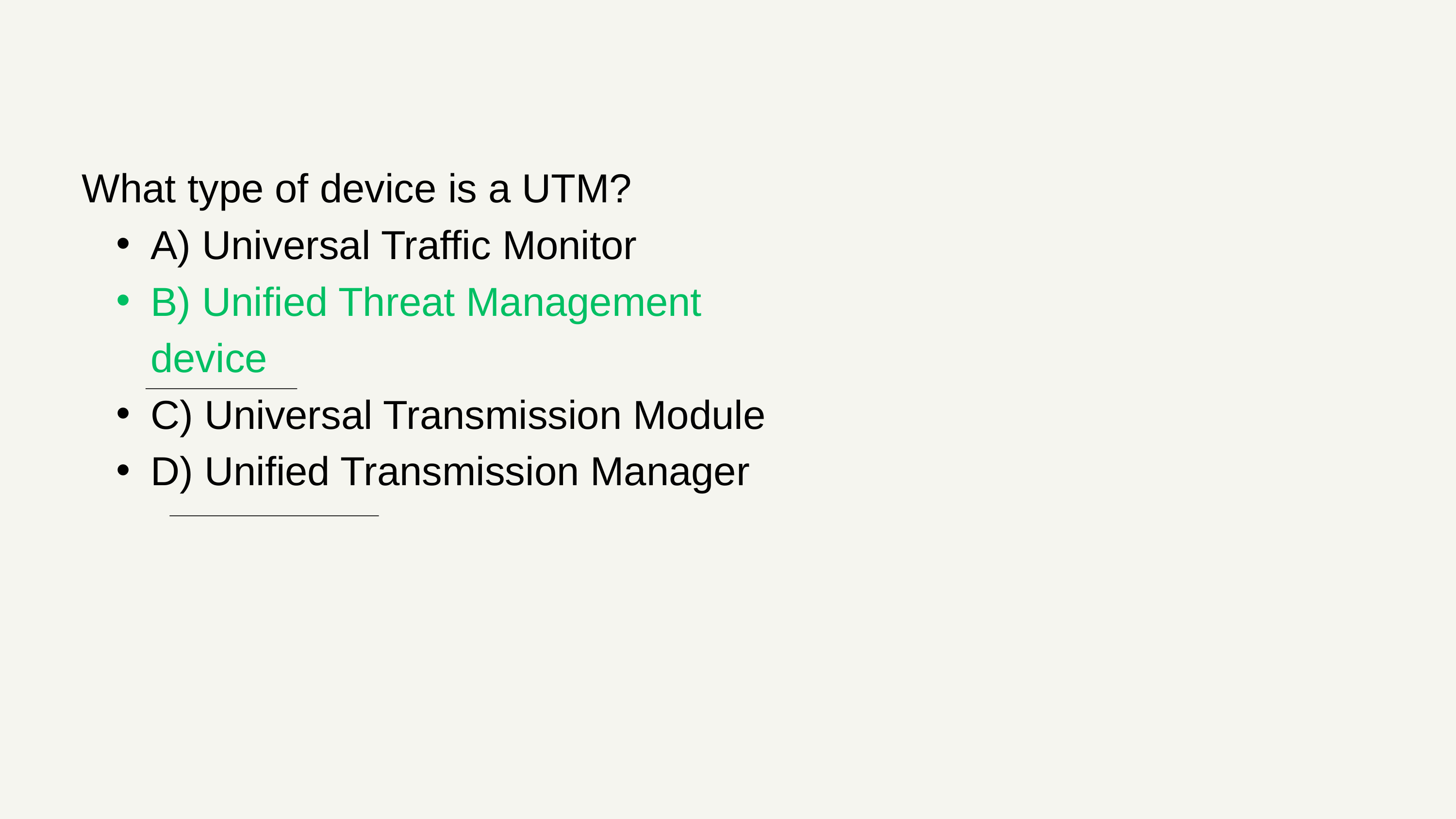

What type of device is a UTM?
A) Universal Traffic Monitor
B) Unified Threat Management device
C) Universal Transmission Module
D) Unified Transmission Manager